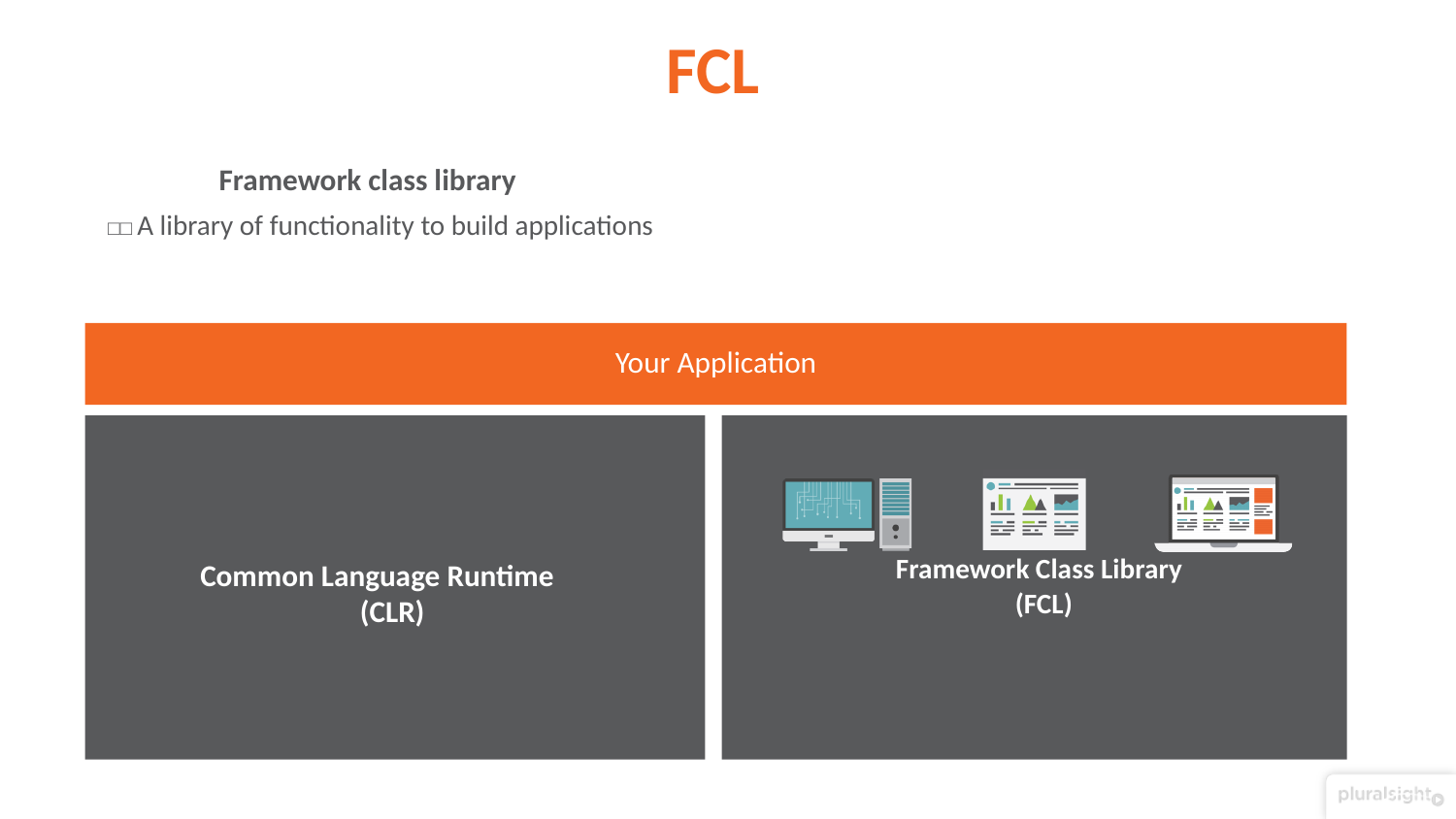

# FCL
	Framework class library
□□ A library of functionality to build applications
Your Application

Common Language Runtime  (CLR)

Framework Class Library  (FCL)